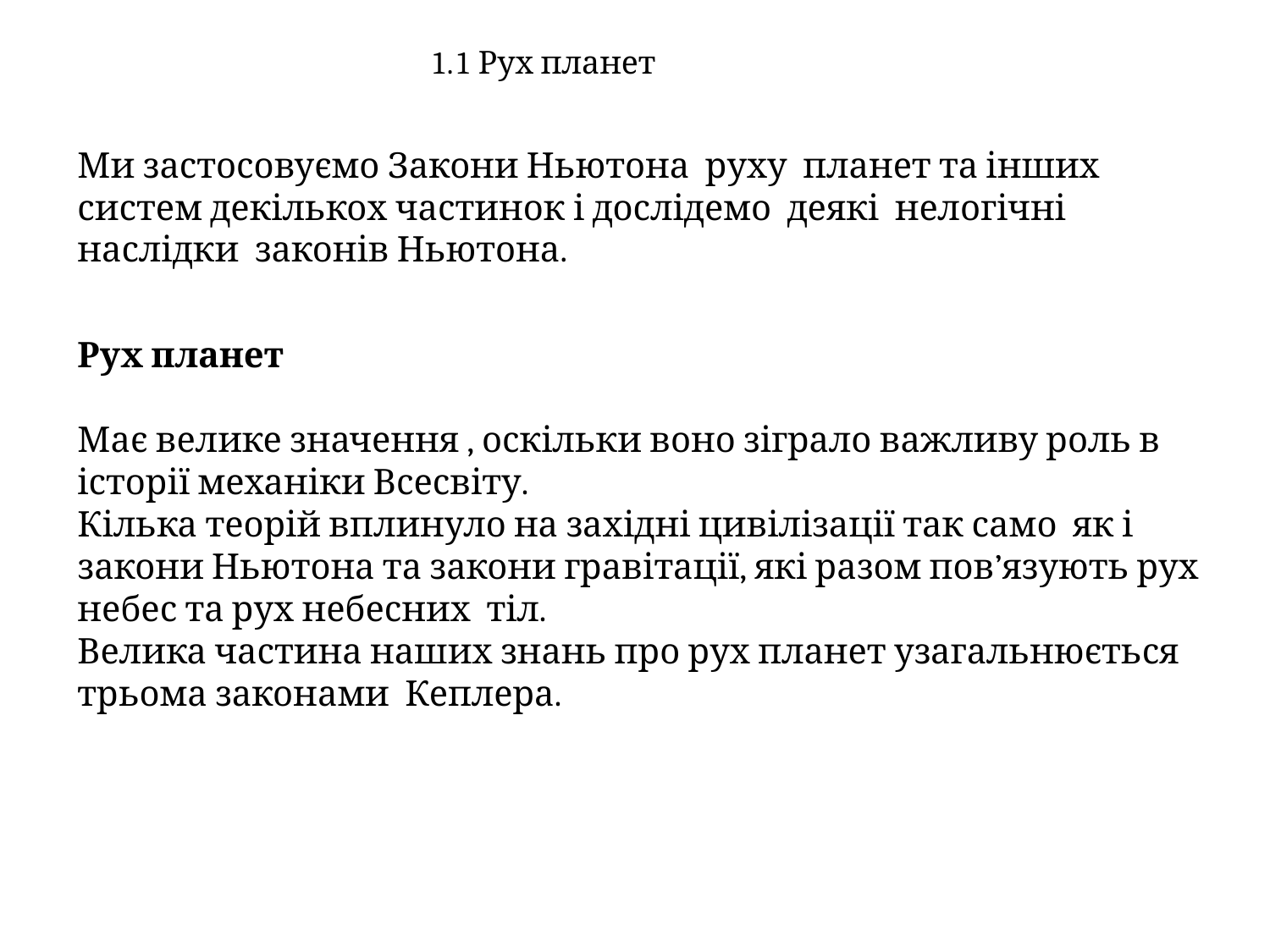

1.1 Рух планет
Ми застосовуємо Закони Ньютона  руху  планет та інших систем декількох частинок і дослідемо  деякі  нелогічні  наслідки  законів Ньютона.
Рух планет

Має велике значення , оскільки воно зіграло важливу роль в історії механіки Всесвіту.
Кілька теорій вплинуло на західні цивілізації так само  як і закони Ньютона та закони гравітації, які разом пов’язують рух небес та рух небесних  тіл.
Велика частина наших знань про рух планет узагальнюється трьома законами  Кеплера.